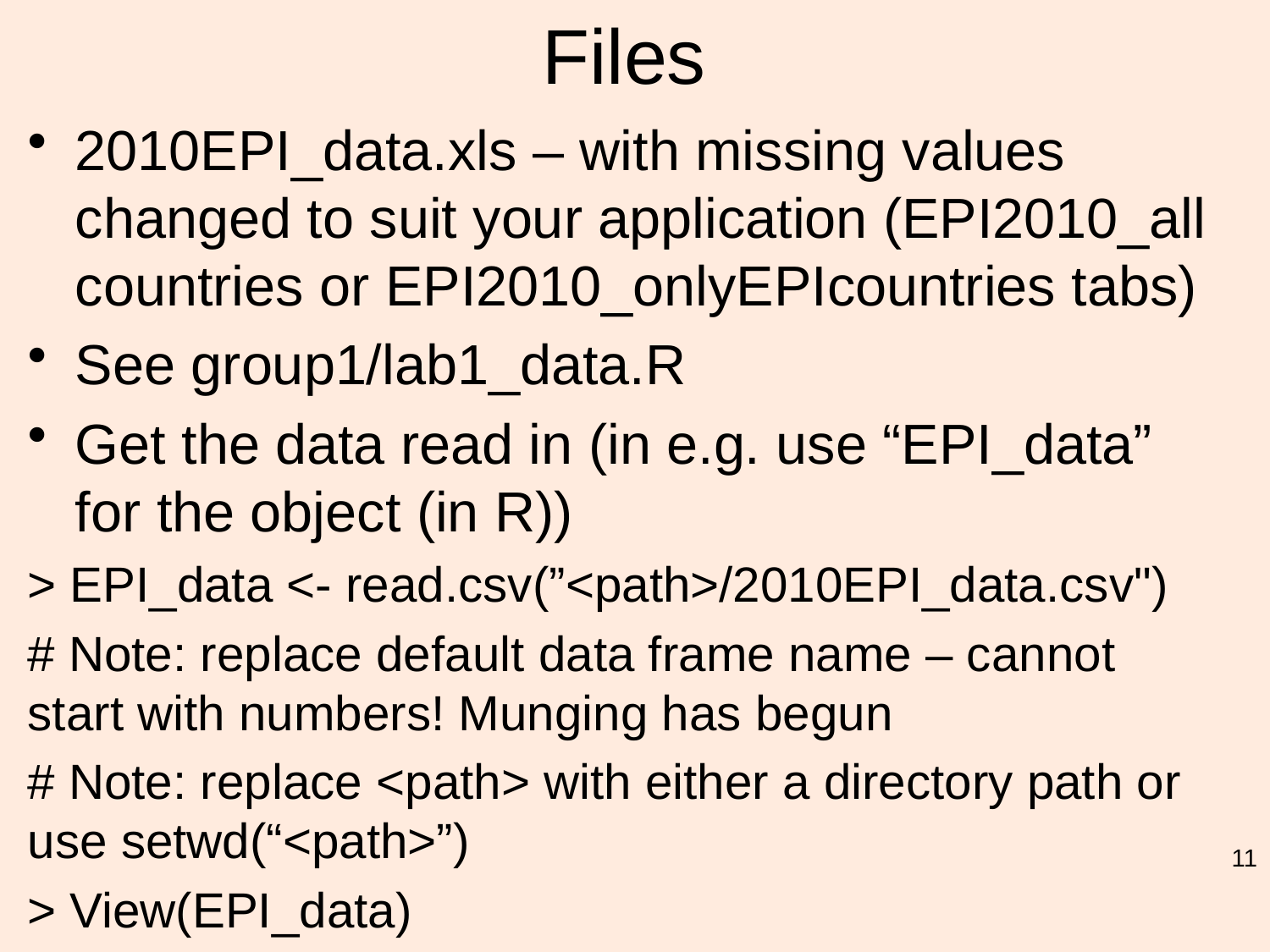

# Files
2010EPI_data.xls – with missing values changed to suit your application (EPI2010_all countries or EPI2010_onlyEPIcountries tabs)
See group1/lab1_data.R
Get the data read in (in e.g. use “EPI_data” for the object (in R))
> EPI_data <- read.csv(”<path>/2010EPI_data.csv")
# Note: replace default data frame name – cannot start with numbers! Munging has begun
# Note: replace <path> with either a directory path or use setwd(“<path>”)
> View(EPI_data)
11